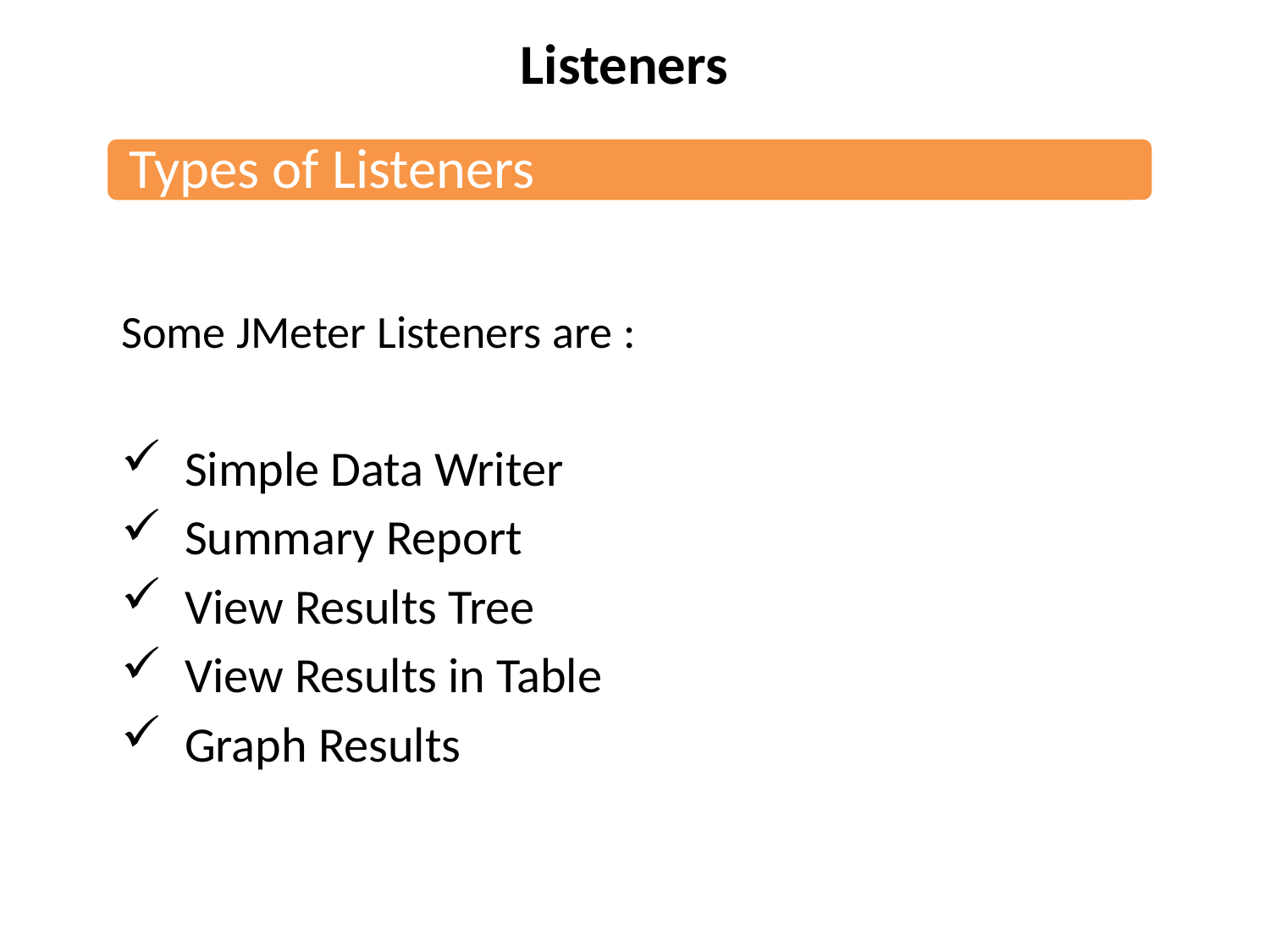

Listeners

Types of Listeners

Some JMeter Listeners are :

Simple Data Writer
Summary Report
View Results Tree
View Results in Table
Graph Results